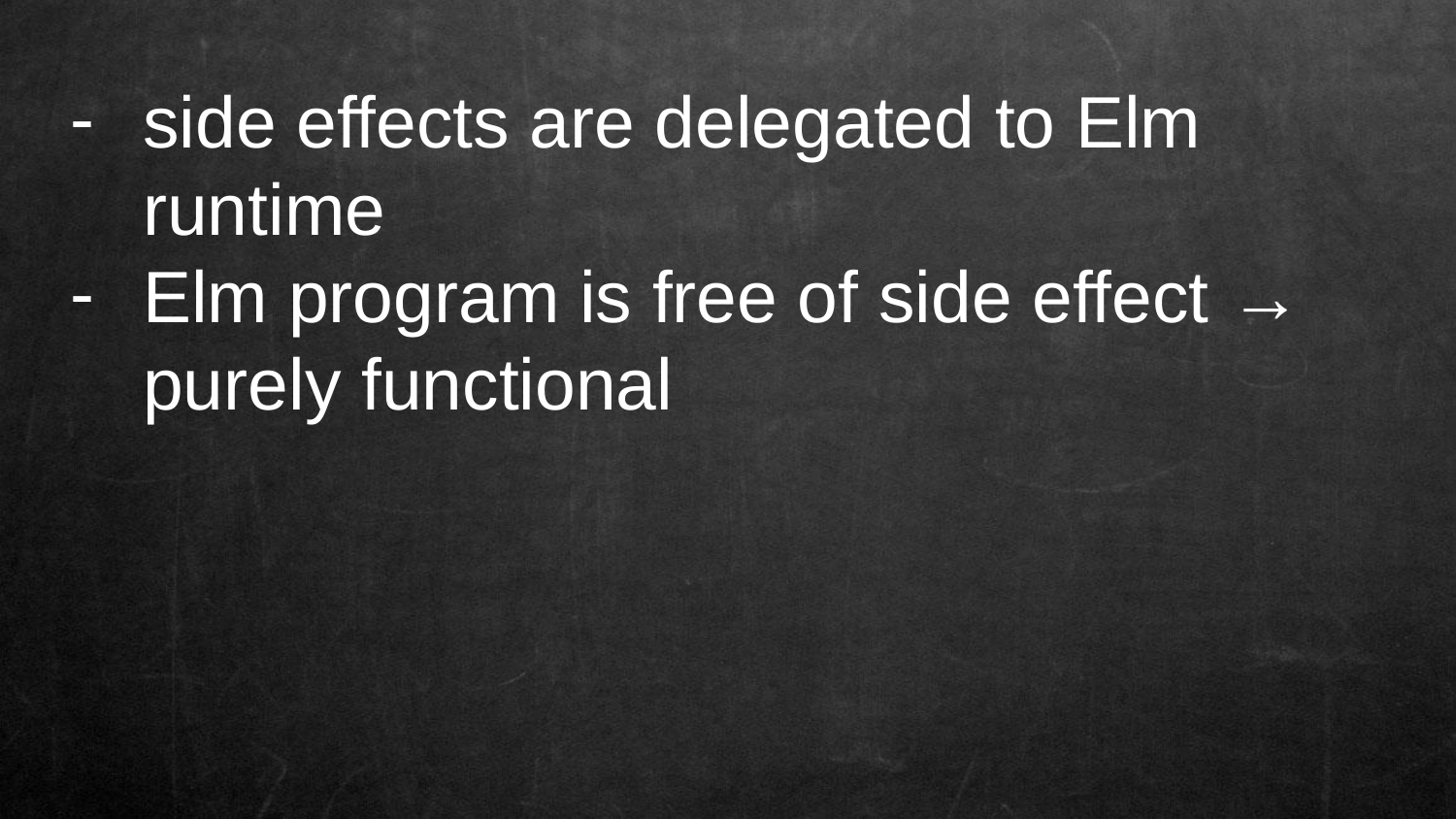

side effects are delegated to Elm runtime
Elm program is free of side effect → purely functional